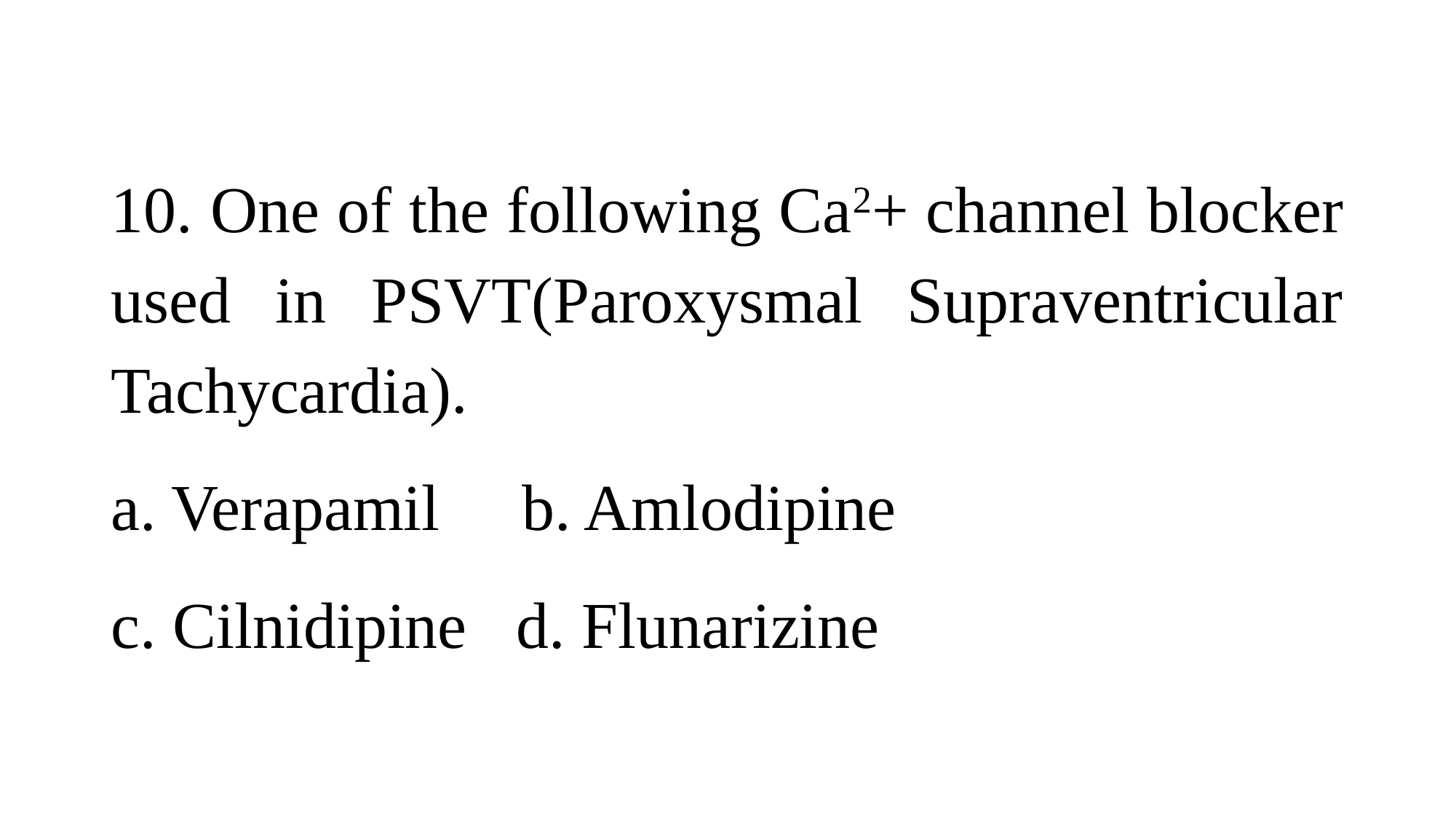

10. One of the following Ca2+ channel blocker used in PSVT(Paroxysmal Supraventricular Tachycardia).
a. Verapamil     b. Amlodipine
c. Cilnidipine   d. Flunarizine